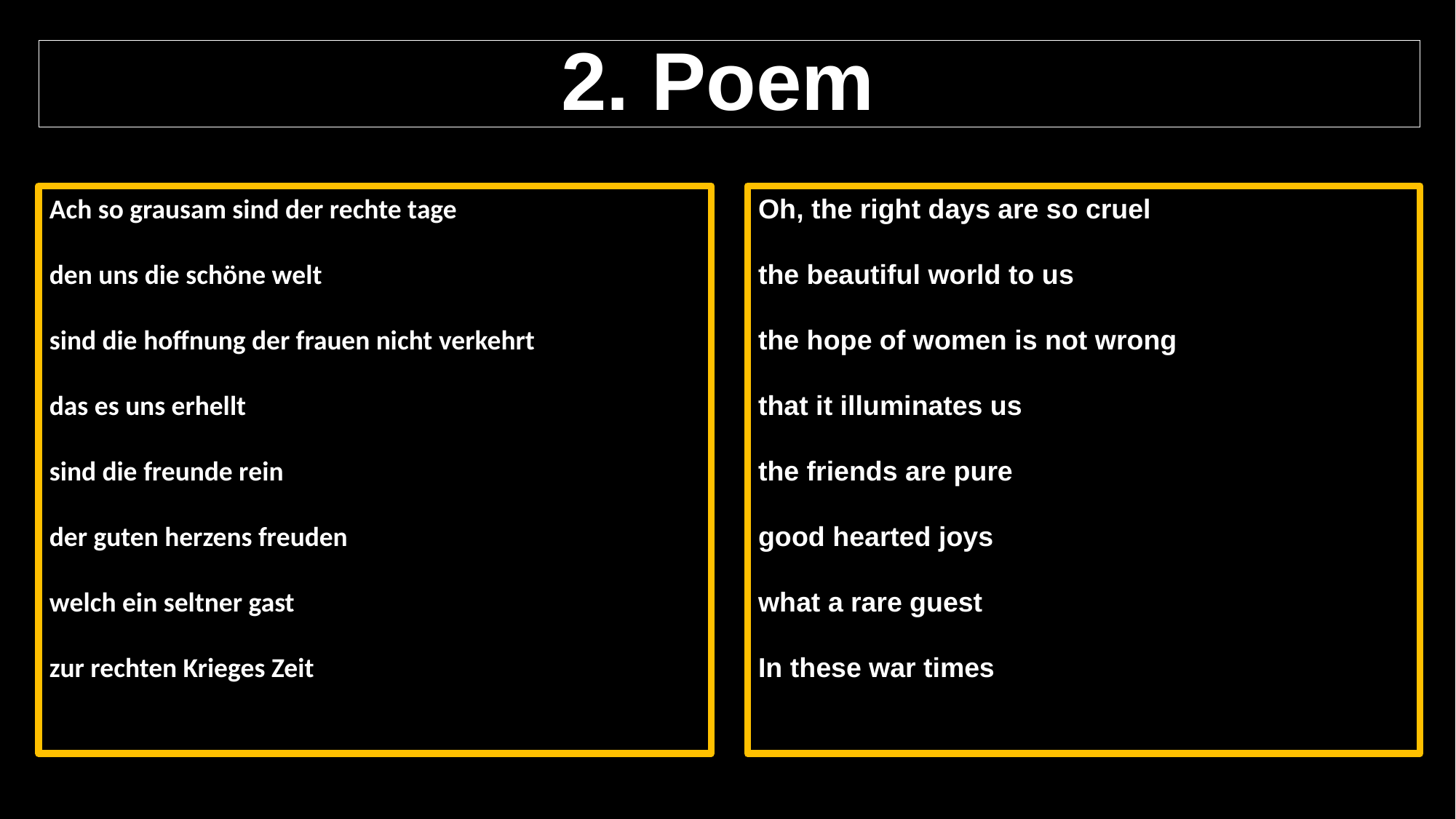

2. Poem
Ach so grausam sind der rechte tage

den uns die schöne welt

sind die hoffnung der frauen nicht verkehrt

das es uns erhellt

sind die freunde rein

der guten herzens freuden

welch ein seltner gast

zur rechten Krieges Zeit

Oh, the right days are so cruel

the beautiful world to us

the hope of women is not wrong

that it illuminates us

the friends are pure

good hearted joys

what a rare guest

In these war times